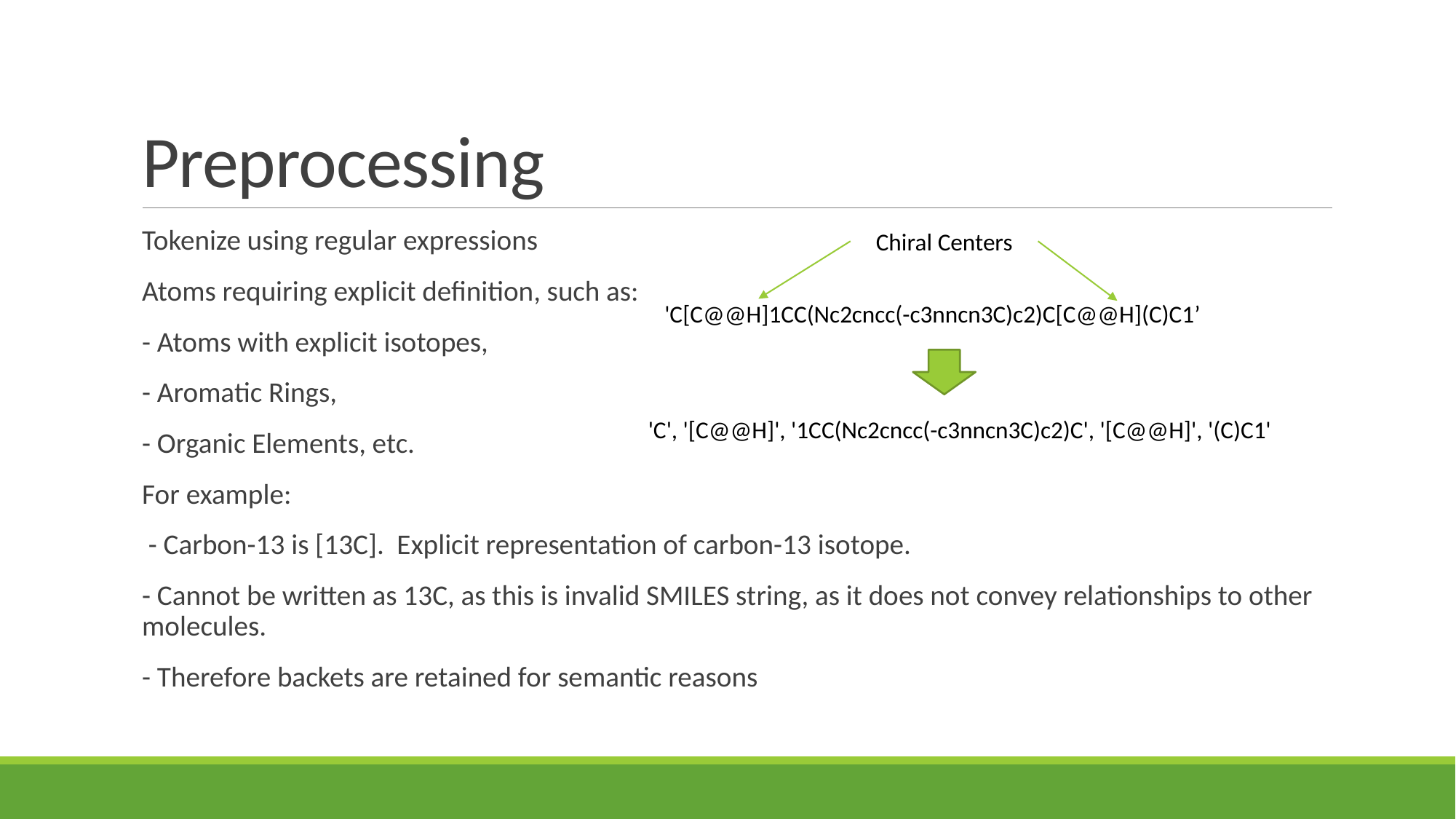

# Preprocessing
Tokenize using regular expressions
Atoms requiring explicit definition, such as:
- Atoms with explicit isotopes,
- Aromatic Rings,
- Organic Elements, etc.
For example:
 - Carbon-13 is [13C].  Explicit representation of carbon-13 isotope.
- Cannot be written as 13C, as this is invalid SMILES string, as it does not convey relationships to other molecules.
- Therefore backets are retained for semantic reasons

Chiral Centers
'C[C@@H]1CC(Nc2cncc(-c3nncn3C)c2)C[C@@H](C)C1’

'C', '[C@@H]', '1CC(Nc2cncc(-c3nncn3C)c2)C', '[C@@H]', '(C)C1'